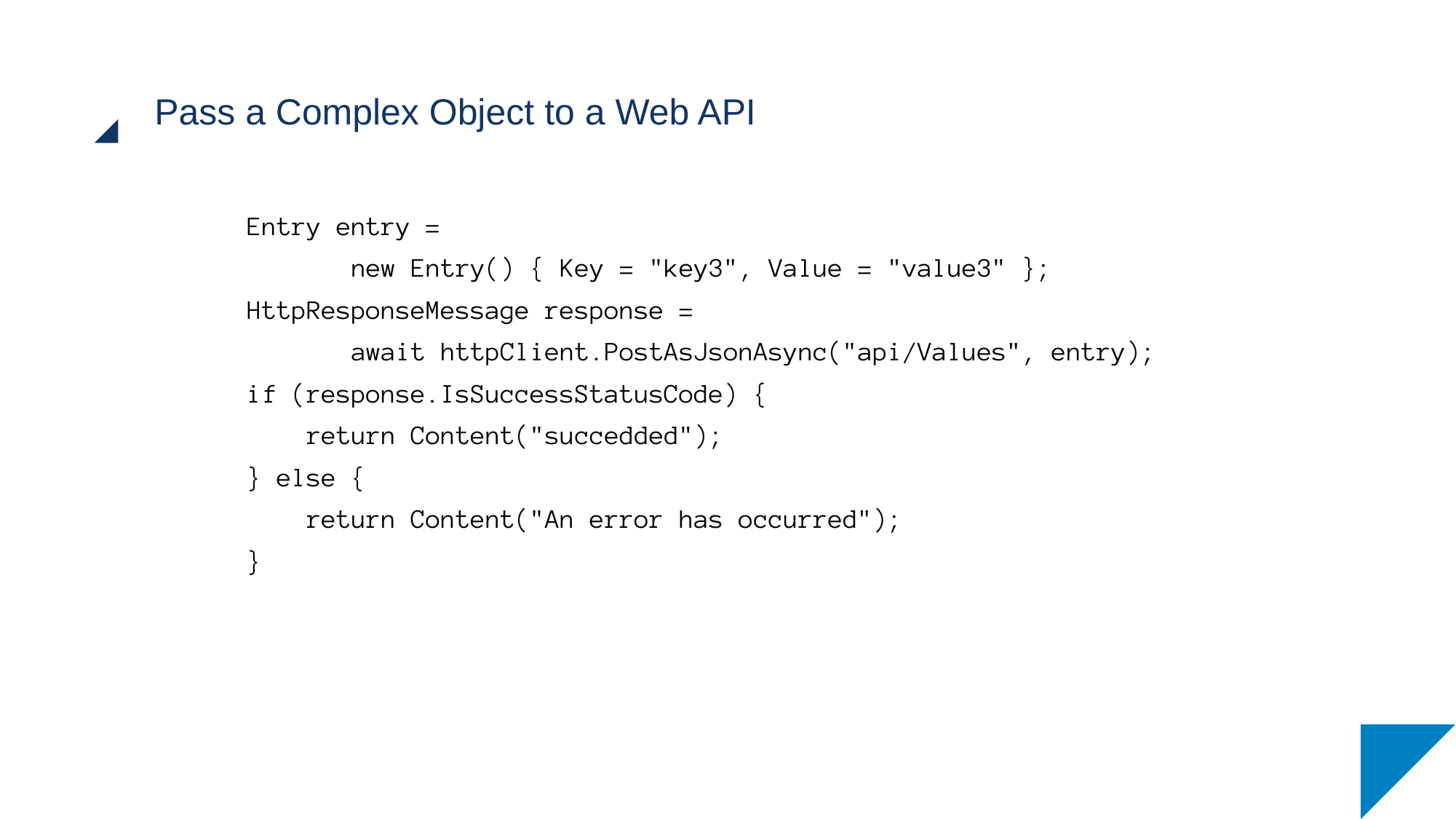

# Pass a Complex Object to a Web API
Entry entry =
       new Entry() { Key = "key3", Value = "value3" };
HttpResponseMessage response =
       await httpClient.PostAsJsonAsync("api/Values", entry);
if (response.IsSuccessStatusCode) {
    return Content("succedded");
} else {
    return Content("An error has occurred");
}